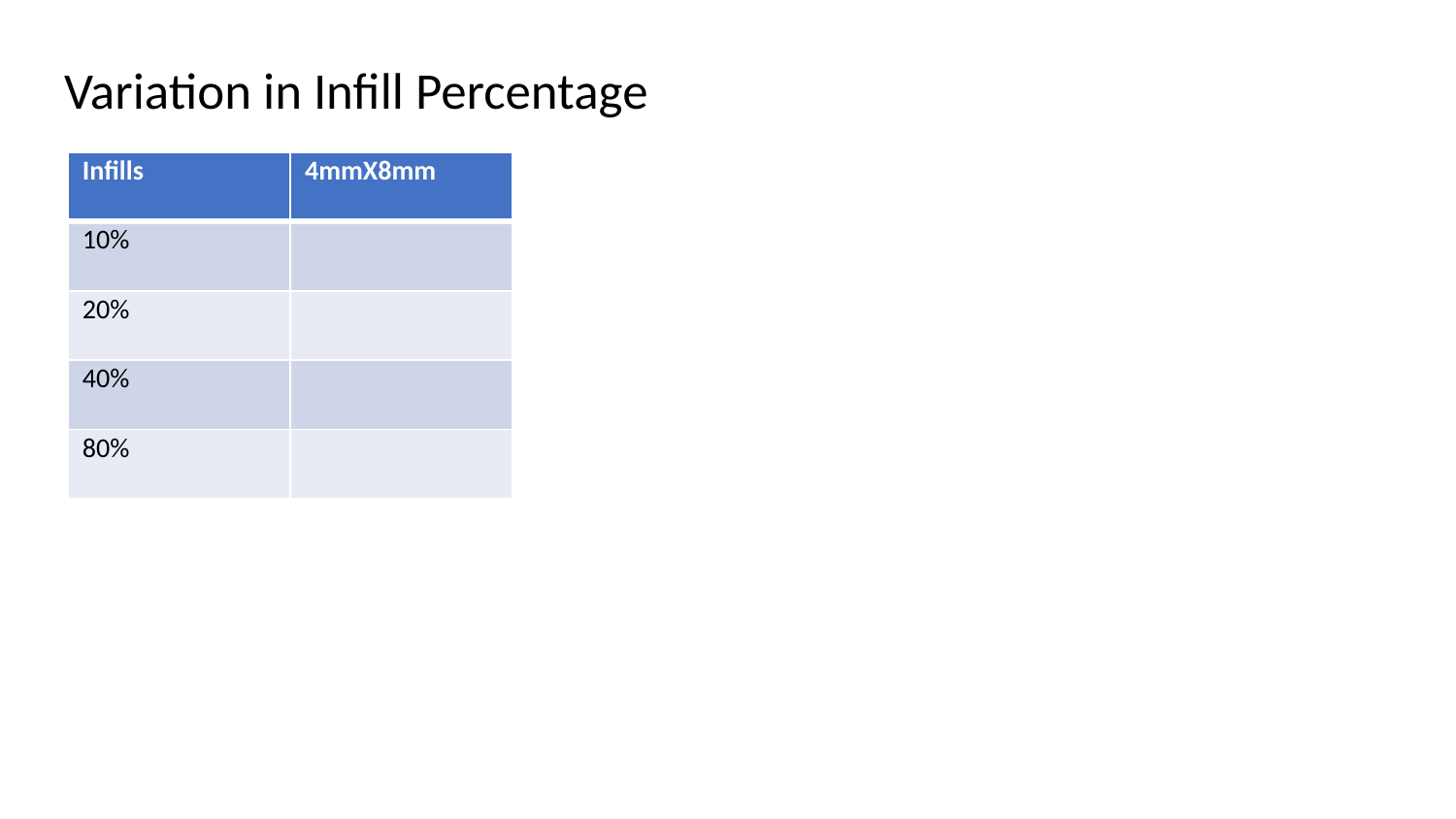

# Variation in Infill Percentage
| Infills | 4mmX8mm |
| --- | --- |
| 10% |  |
| 20% |  |
| 40% |  |
| 80% |  |